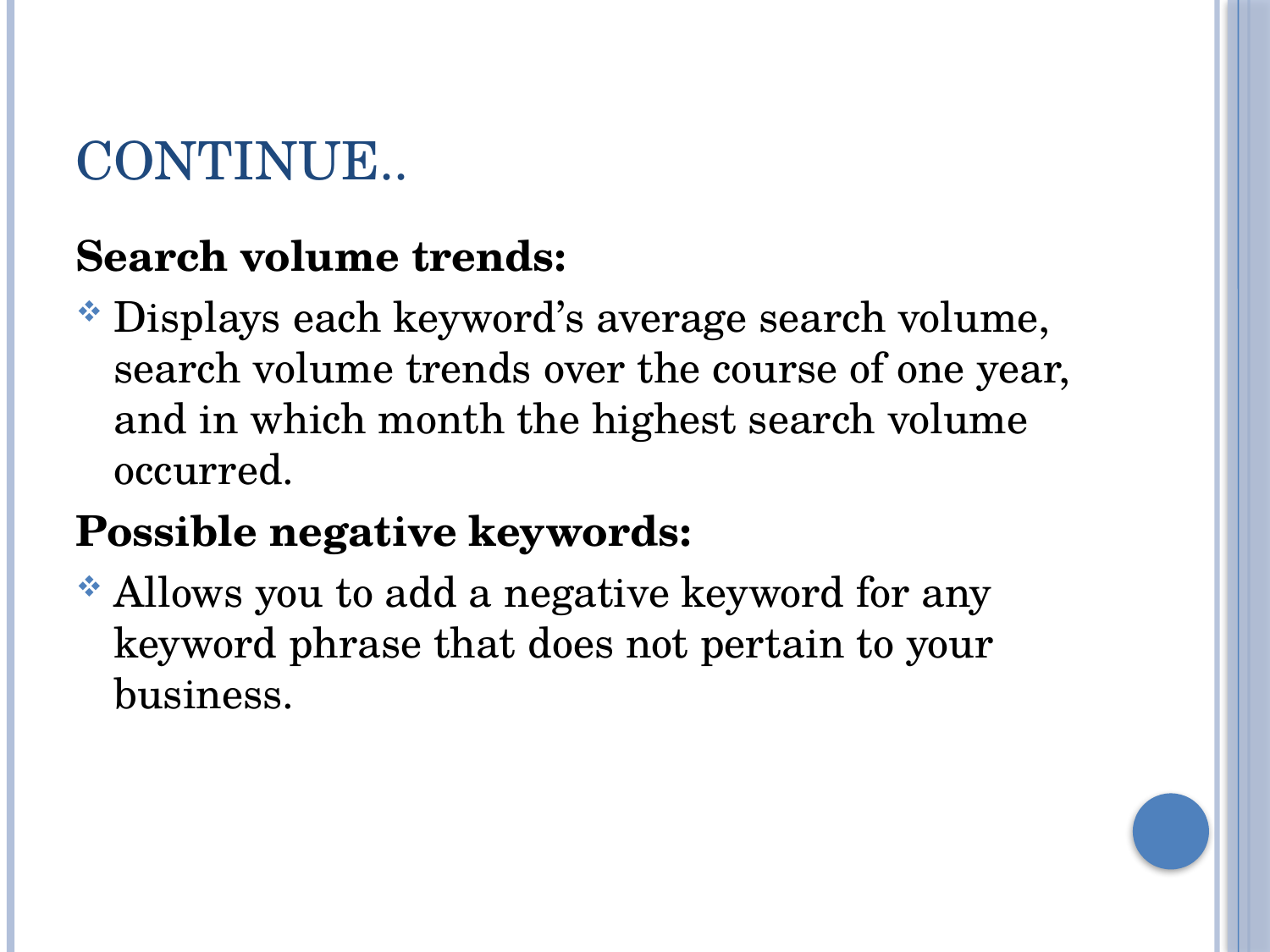

# Continue..
Search volume trends:
Displays each keyword’s average search volume, search volume trends over the course of one year, and in which month the highest search volume occurred.
Possible negative keywords:
Allows you to add a negative keyword for any keyword phrase that does not pertain to your business.